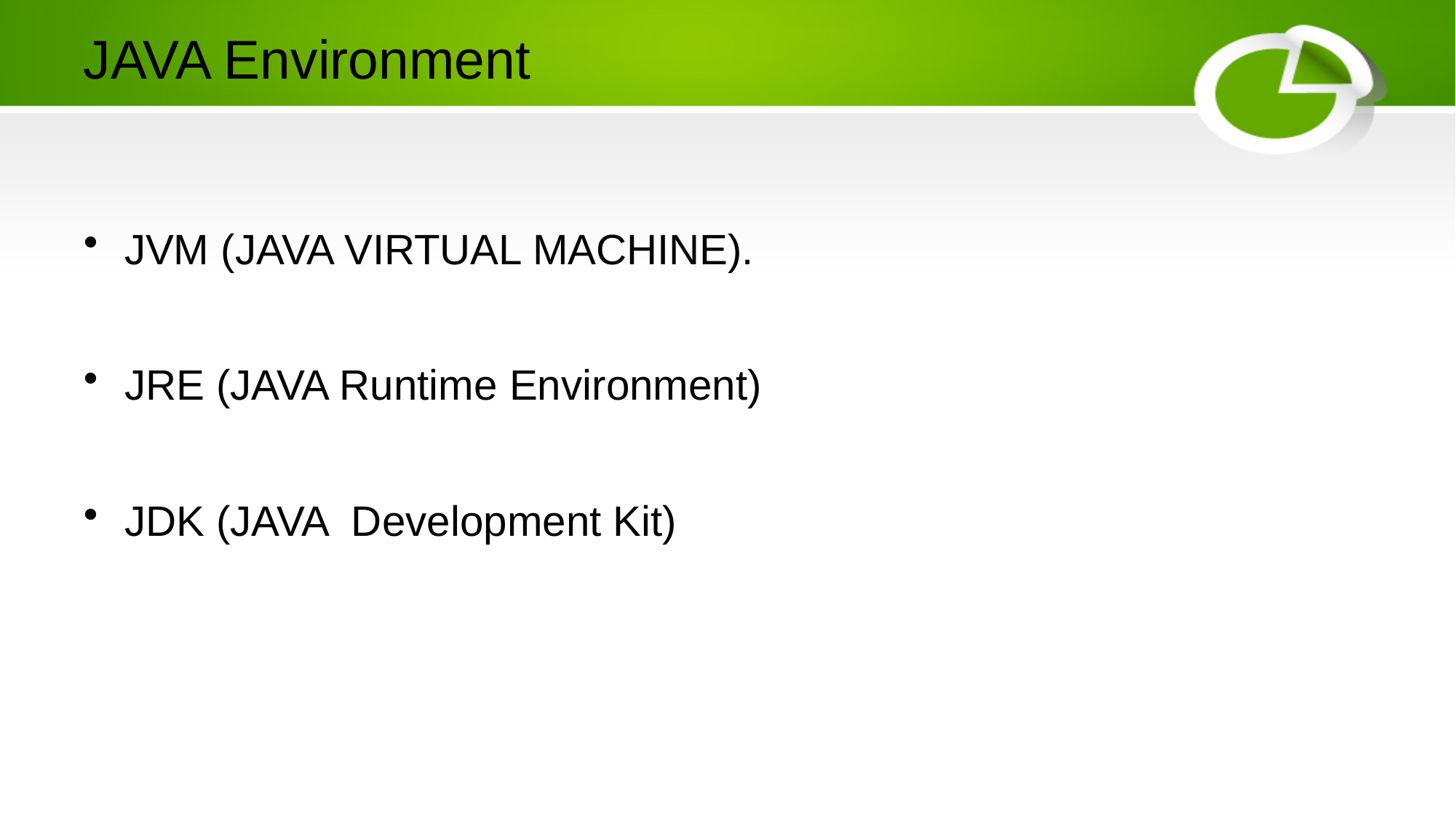

# JAVA Environment
JVM (JAVA VIRTUAL MACHINE).
JRE (JAVA Runtime Environment)
JDK (JAVA  Development Kit)